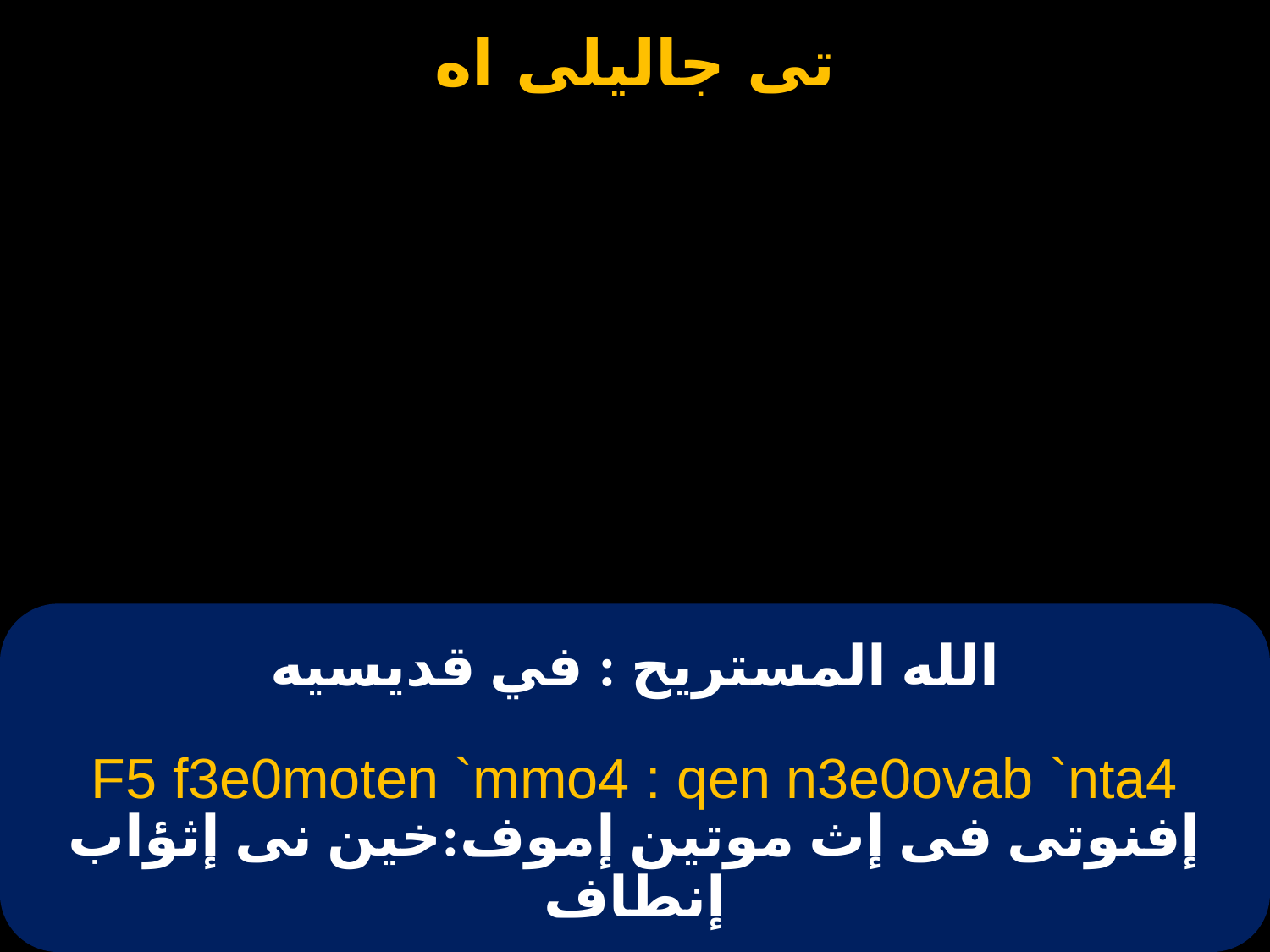

# الله المستريح : في قديسيه
F5 f3e0moten `mmo4 : qen n3e0ovab `nta4
إفنوتى فى إث موتين إموف:خين نى إثؤاب إنطاف